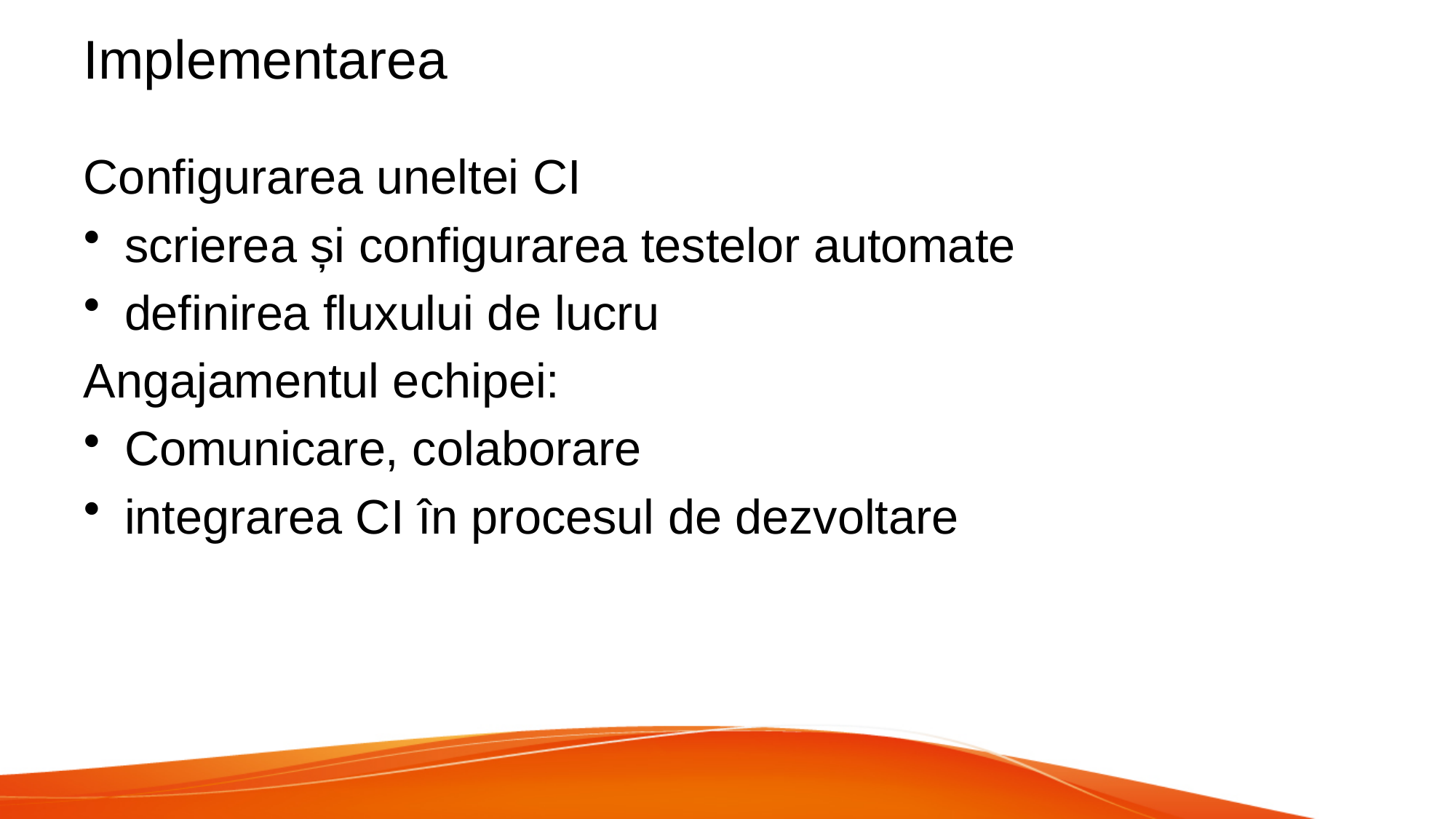

# Implementarea
Configurarea uneltei CI
scrierea și configurarea testelor automate
definirea fluxului de lucru
Angajamentul echipei:
Comunicare, colaborare
integrarea CI în procesul de dezvoltare